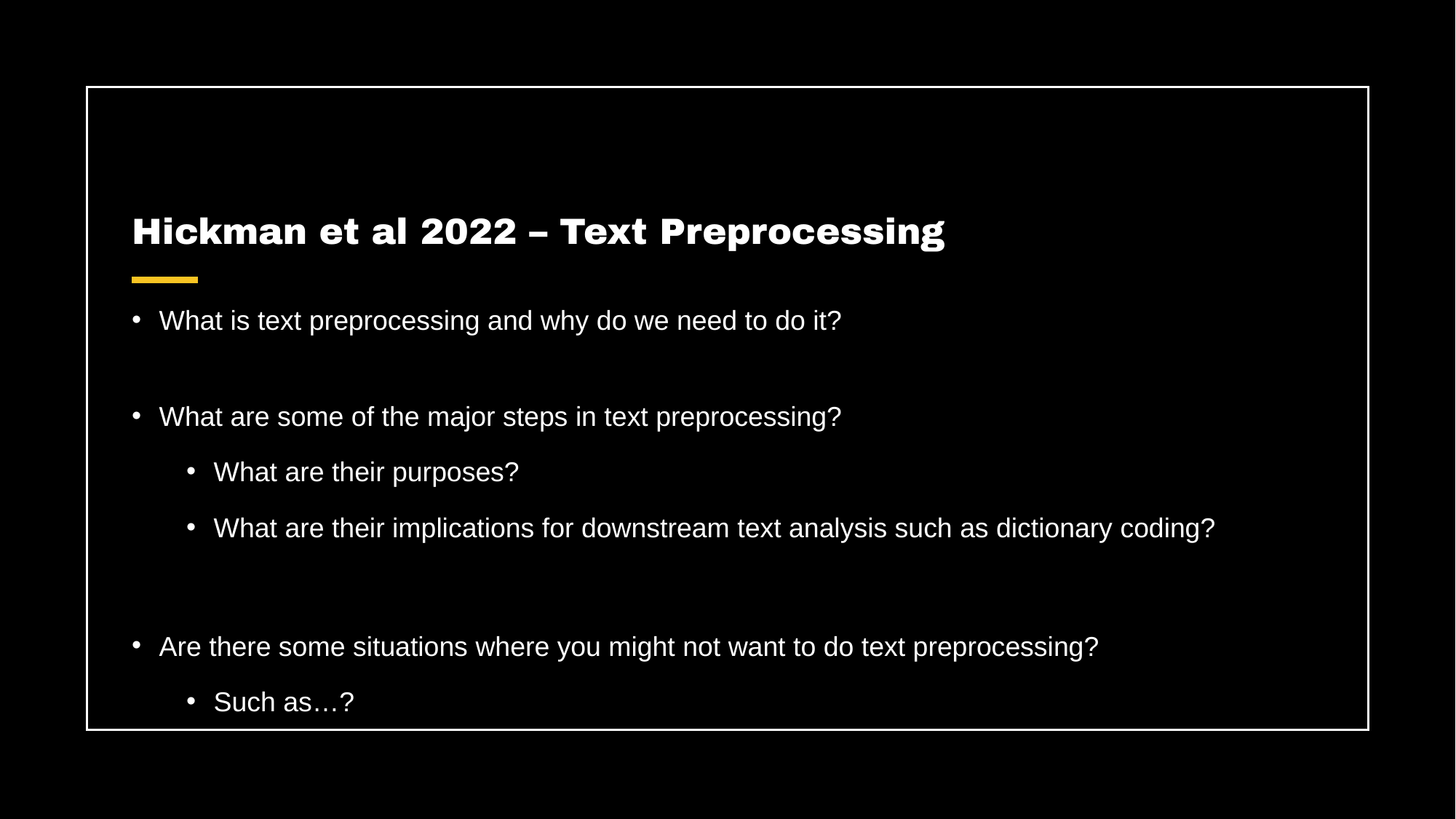

# Hickman et al 2022 – Text Preprocessing
What is text preprocessing and why do we need to do it?

What are some of the major steps in text preprocessing?
What are their purposes?
What are their implications for downstream text analysis such as dictionary coding?

Are there some situations where you might not want to do text preprocessing?
Such as…?